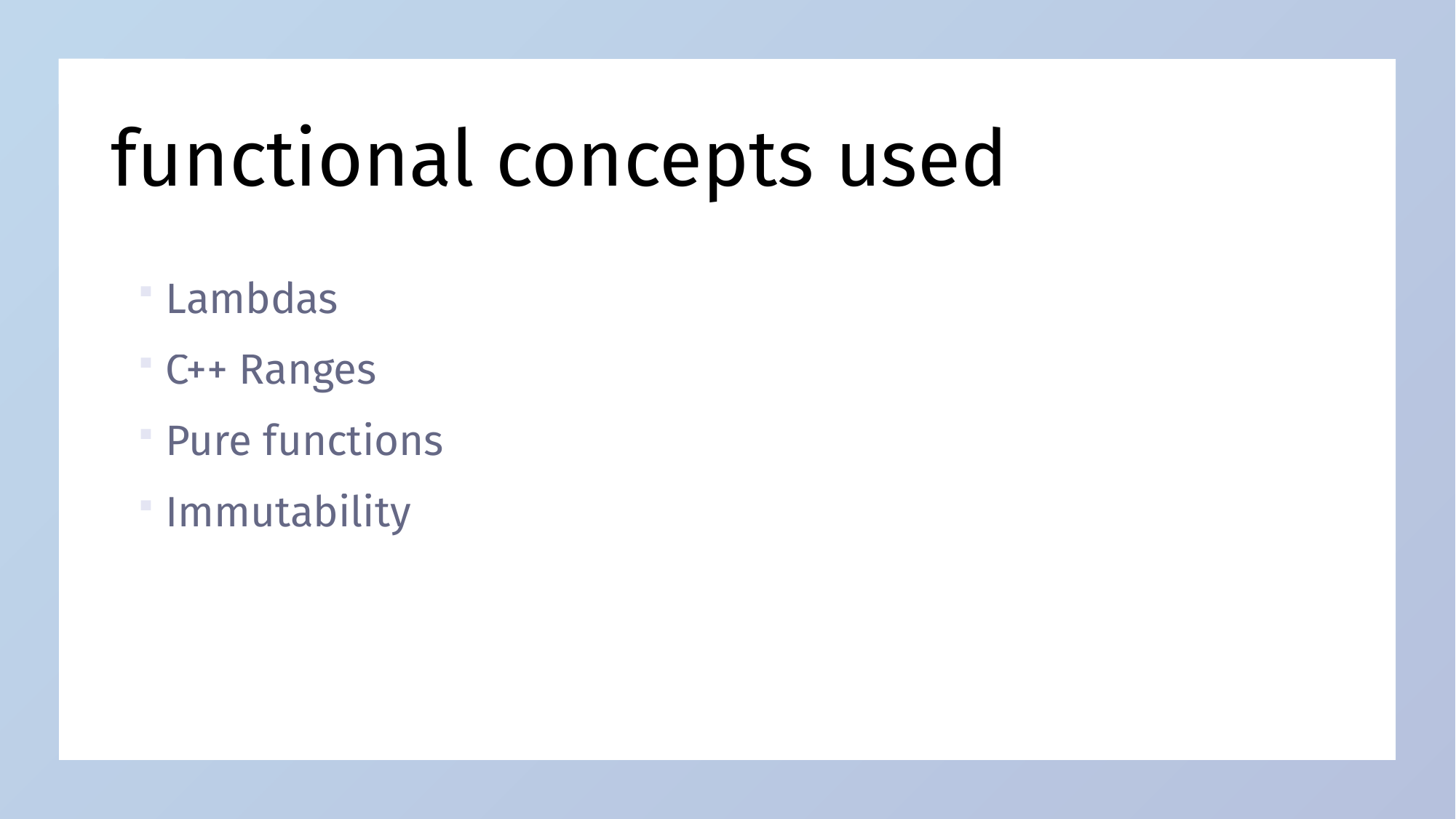

# functional concepts used
Lambdas
C++ Ranges
Pure functions
Immutability